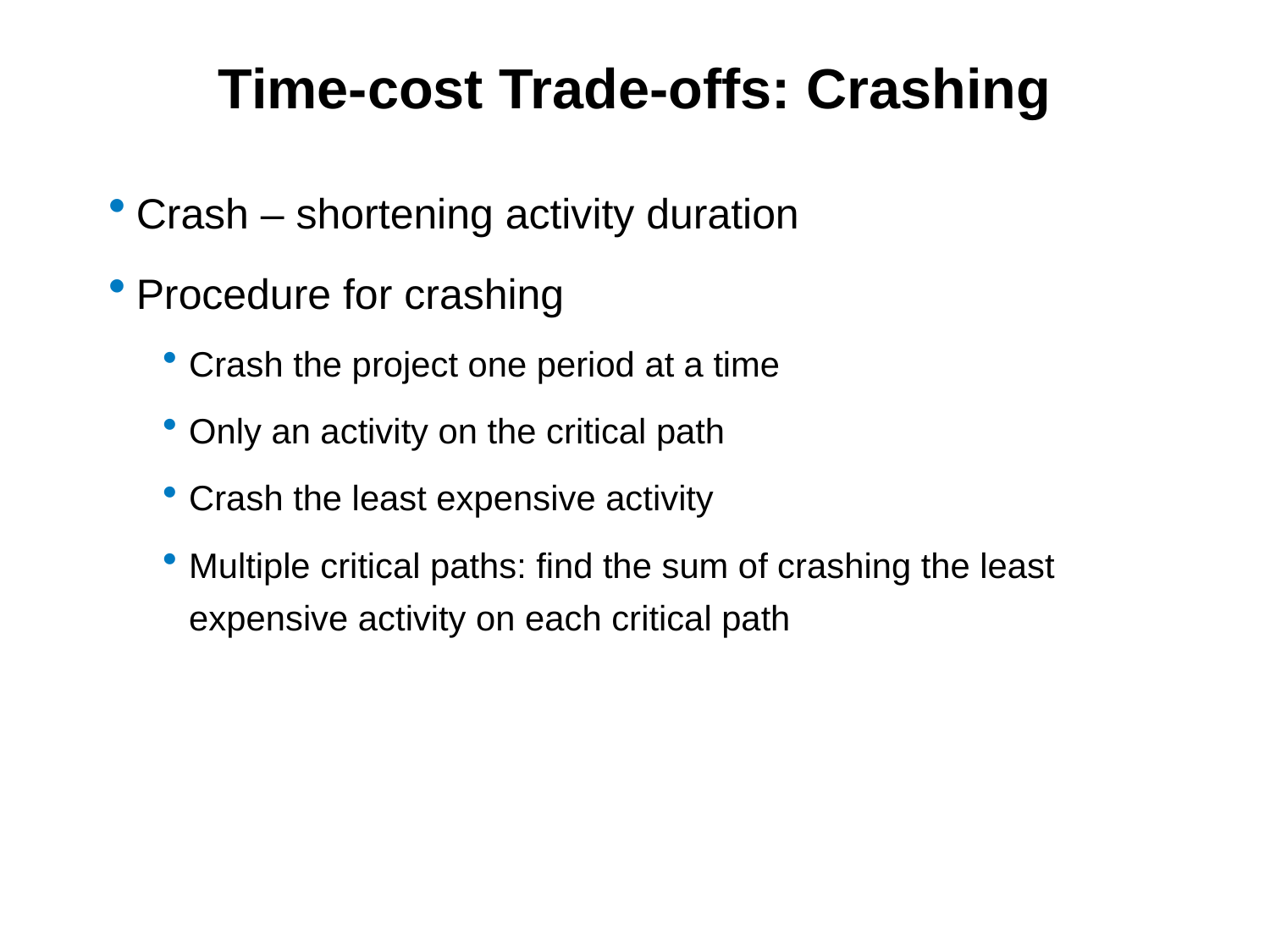

# Time-cost Trade-offs: Crashing
Crash – shortening activity duration
Procedure for crashing
Crash the project one period at a time
Only an activity on the critical path
Crash the least expensive activity
Multiple critical paths: find the sum of crashing the least expensive activity on each critical path